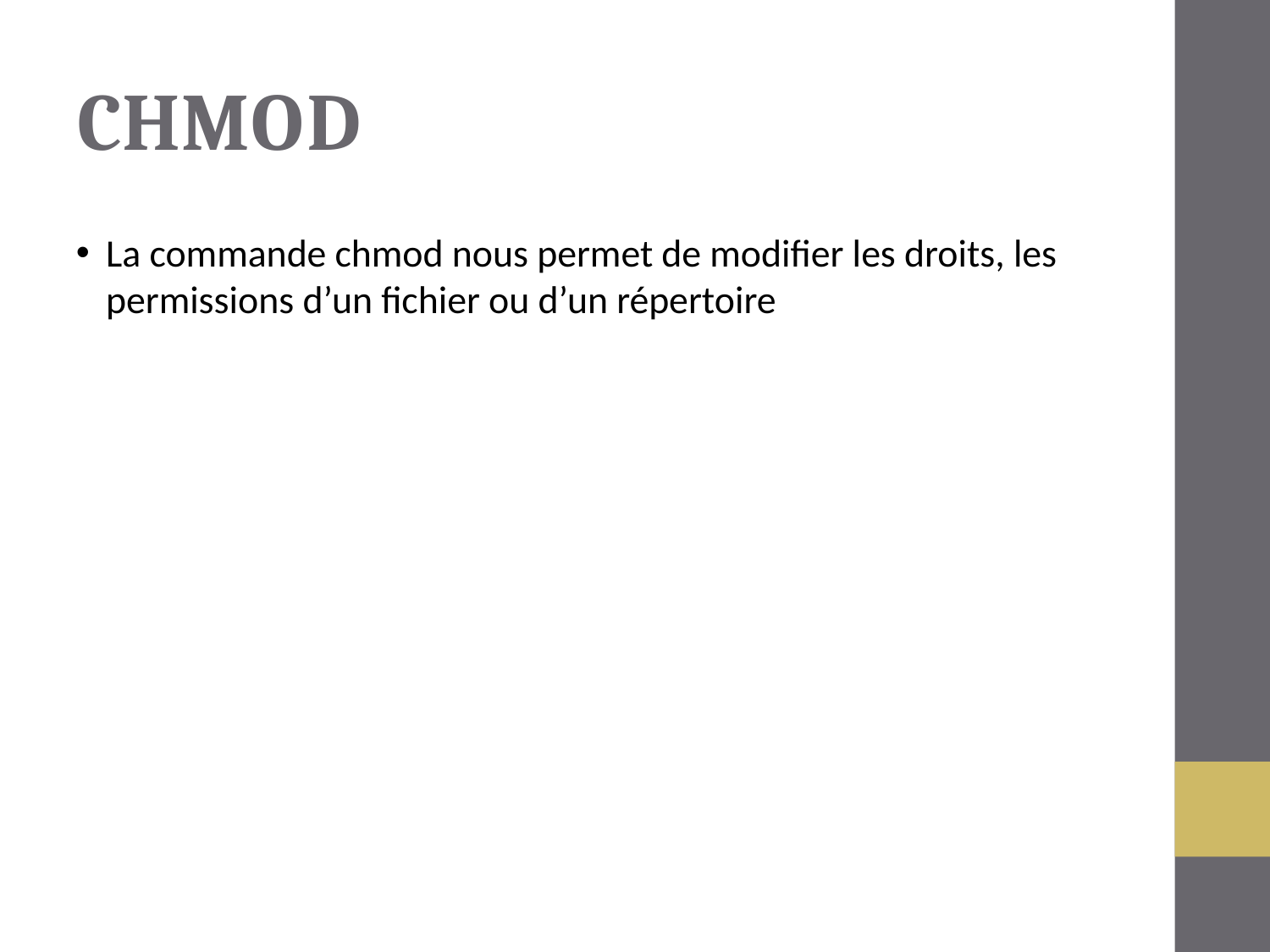

CHMOD
La commande chmod nous permet de modifier les droits, les permissions d’un fichier ou d’un répertoire